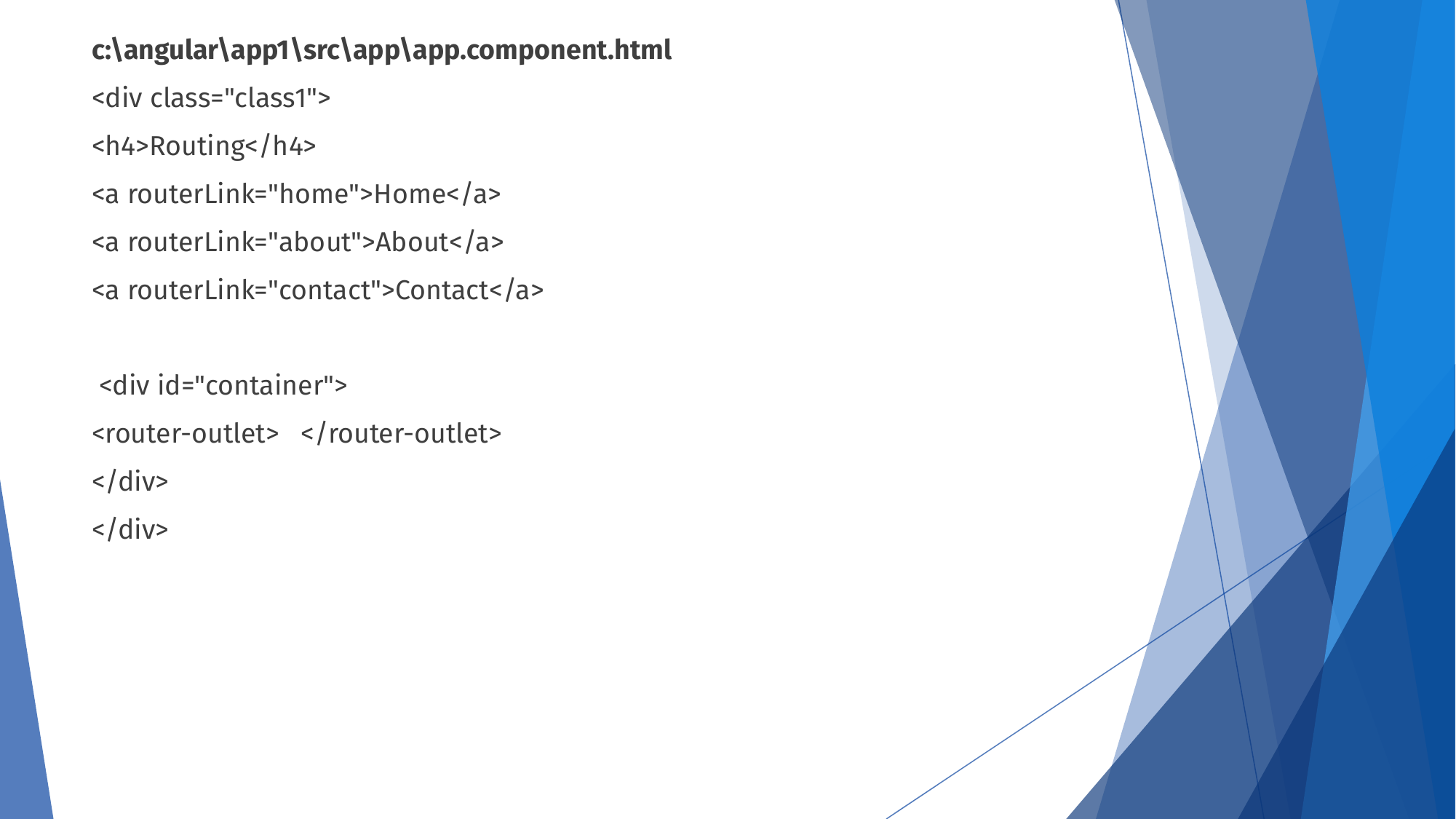

c:\angular\app1\src\app\app.component.html
<div class="class1">
<h4>Routing</h4>
<a routerLink="home">Home</a>
<a routerLink="about">About</a>
<a routerLink="contact">Contact</a>

 <div id="container">
<router-outlet>   </router-outlet>
</div>
</div>